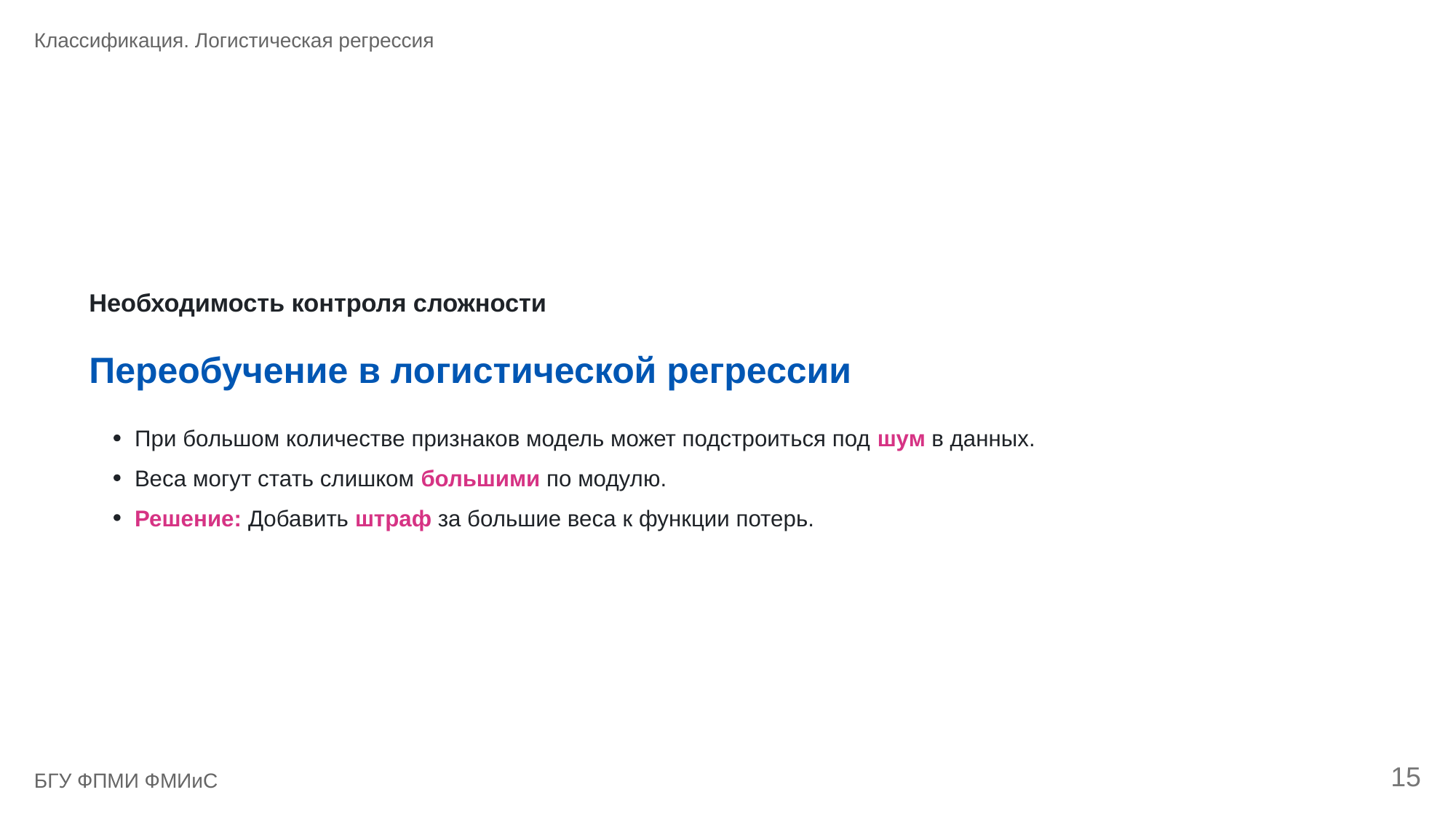

Классификация. Логистическая регрессия
Необходимость контроля сложности
Переобучение в логистической регрессии
При большом количестве признаков модель может подстроиться под шум в данных.

Веса могут стать слишком большими по модулю.

Решение: Добавить штраф за большие веса к функции потерь.

15
БГУ ФПМИ ФМИиС